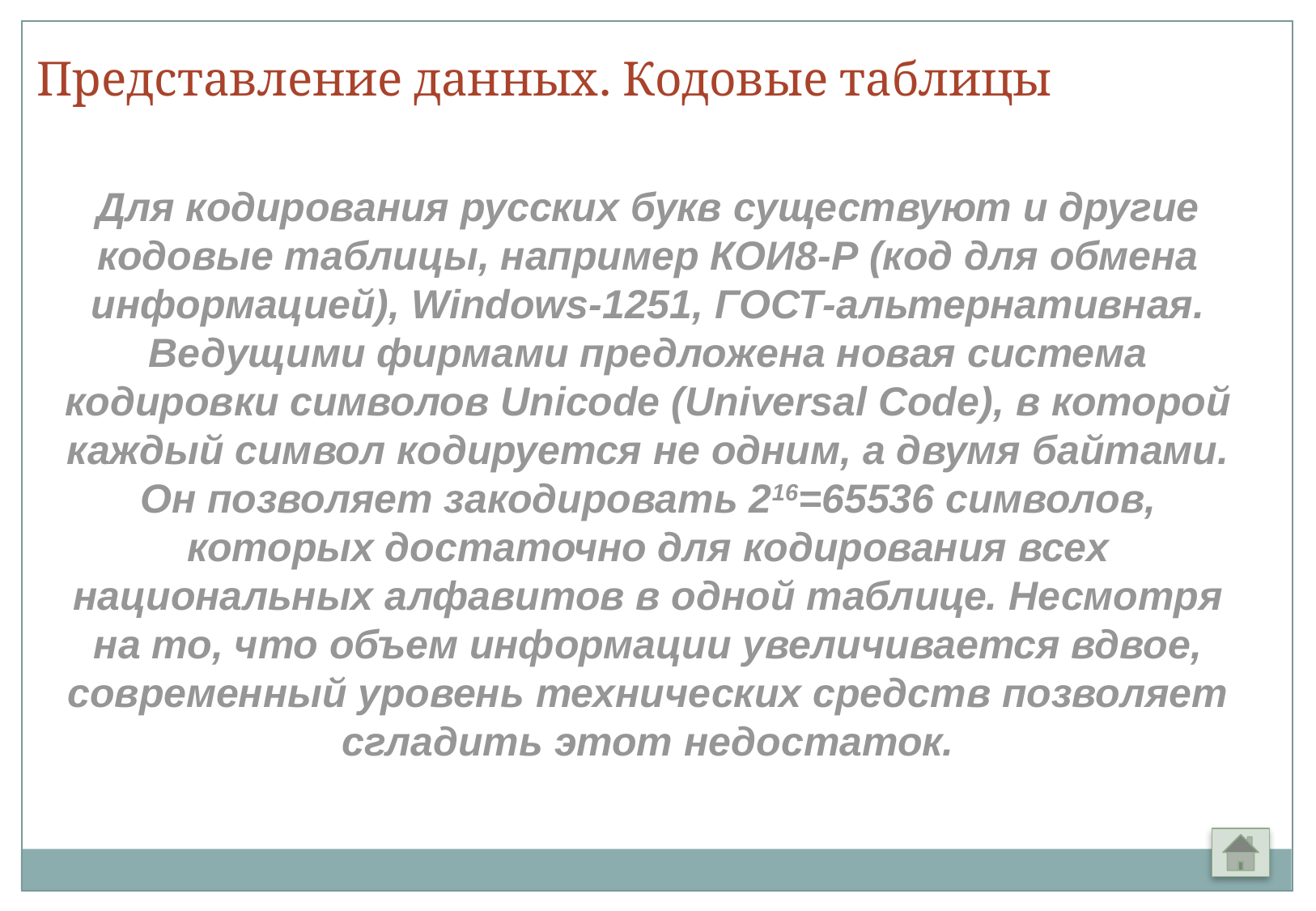

Представление данных. Кодовые таблицы

Для кодирования русских букв существуют и другие кодовые таблицы, например КОИ8-Р (код для обмена информацией), Windows-1251, ГОСТ-альтернативная. Ведущими фирмами предложена новая система кодировки символов Unicode (Universal Code), в которой каждый символ кодируется не одним, а двумя байтами. Он позволяет закодировать 216=65536 символов, которых достаточно для кодирования всех национальных алфавитов в одной таблице. Несмотря на то, что объем информации увеличивается вдвое, современный уровень технических средств позволяет сгладить этот недостаток.